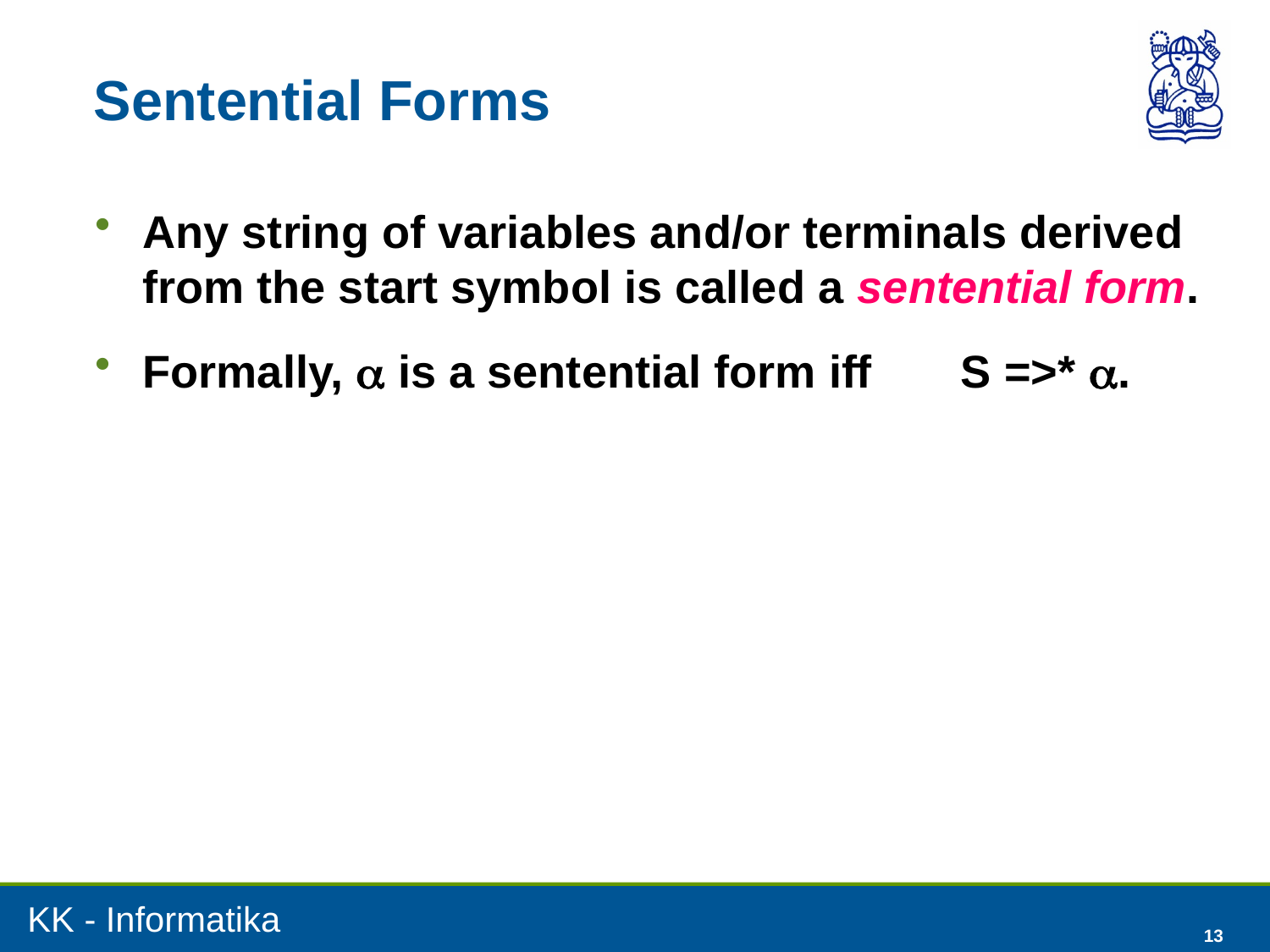

13
# Sentential Forms
Any string of variables and/or terminals derived from the start symbol is called a sentential form.
Formally, α is a sentential form iff       S =>* α.